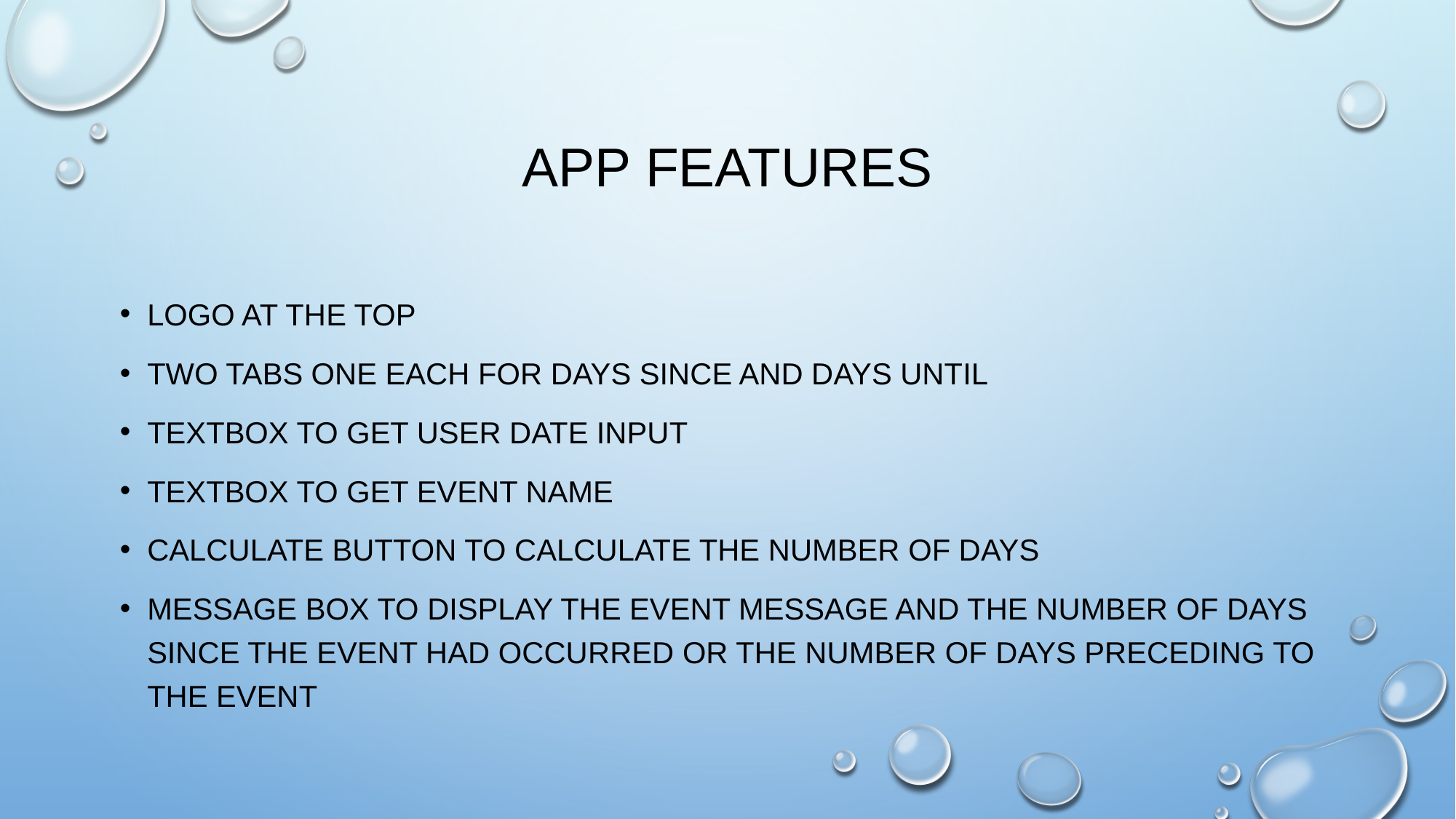

# App features
Logo at the top
Two tabs one each for days since and days until
Textbox to get user date input
Textbox to get event name
Calculate button to calculate the number of days
Message box to display the event message and the number of days since the event had occurred or the number of days preceding to the event